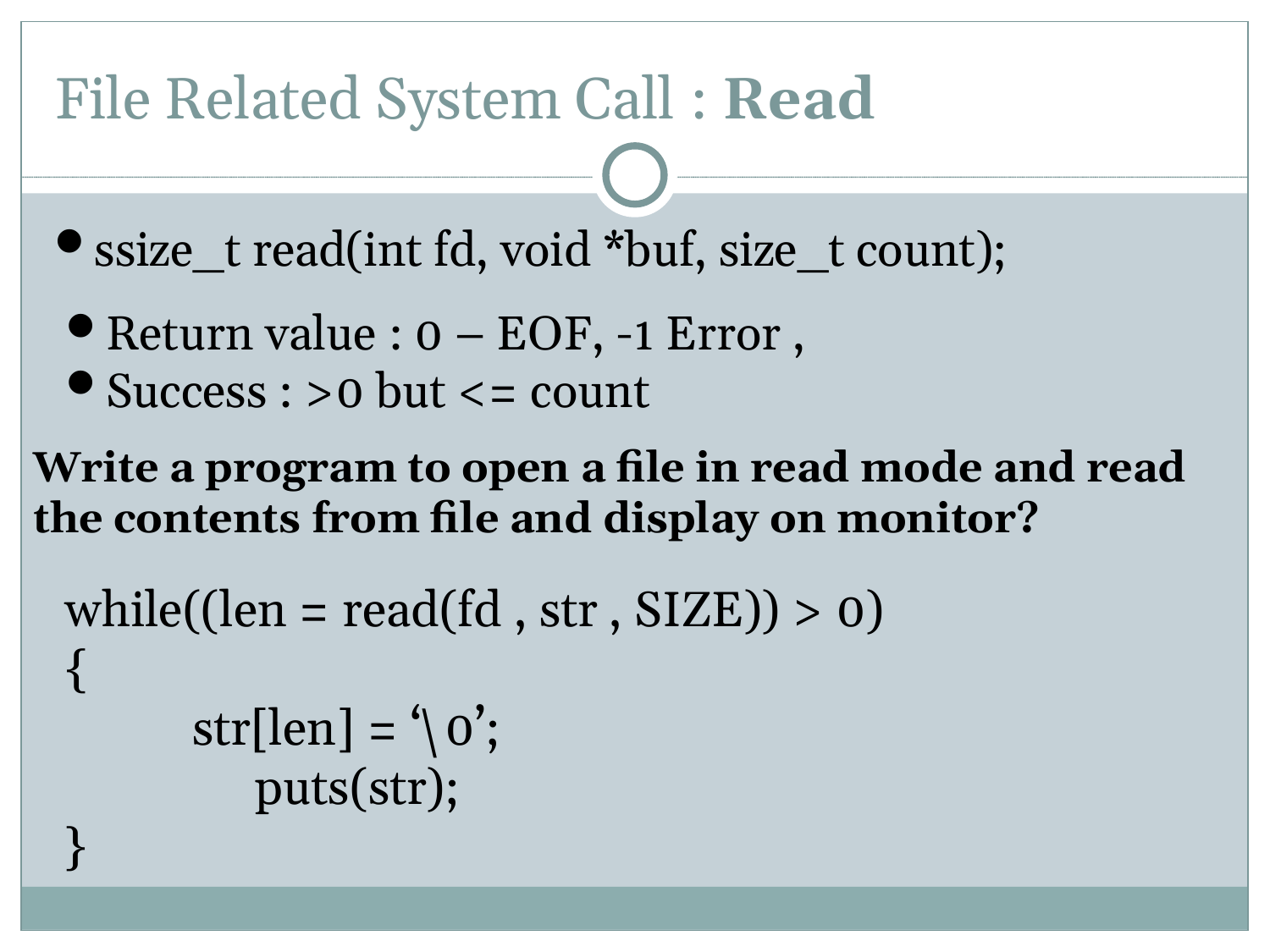

File Related System Call : Read
ssize_t read(int fd, void *buf, size_t count);

Return value : 0 – EOF, -1 Error ,
Success : >0 but <= count

Write a program to open a file in read mode and read the contents from file and display on monitor?
while((len = read(fd , str , SIZE)) > 0)
{
	str[len] = ‘\0’;
                puts(str);
}